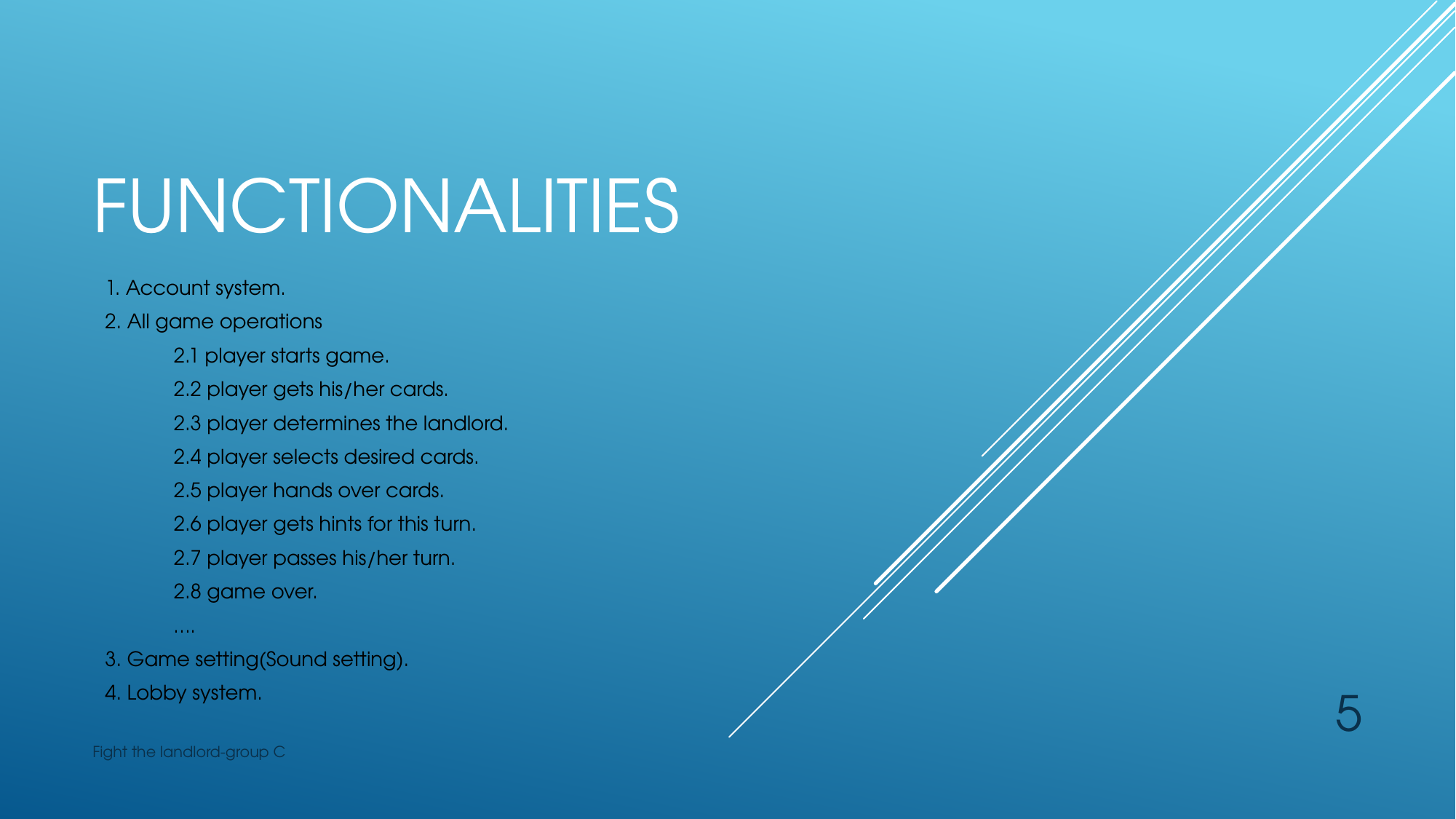

# Functionalities
1. Account system.
2. All game operations
	2.1 player starts game.
	2.2 player gets his/her cards.
	2.3 player determines the landlord.
	2.4 player selects desired cards.
	2.5 player hands over cards.
	2.6 player gets hints for this turn.
	2.7 player passes his/her turn.
	2.8 game over.
	….
3. Game setting(Sound setting).
4. Lobby system.
5
Fight the landlord-group C